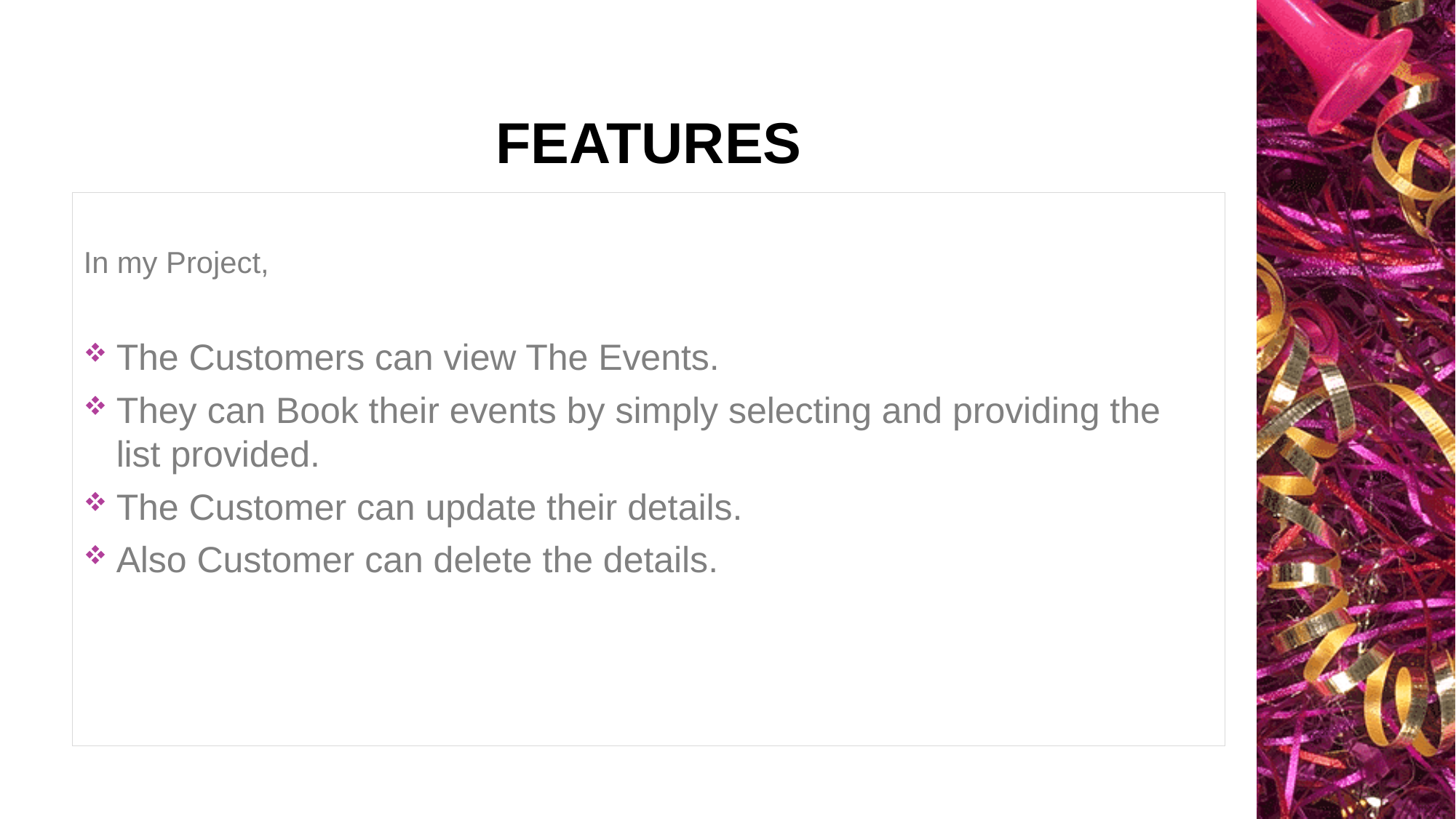

# Features

In my Project,

The Customers can view The Events.
They can Book their events by simply selecting and providing the list provided.
The Customer can update their details.
Also Customer can delete the details.